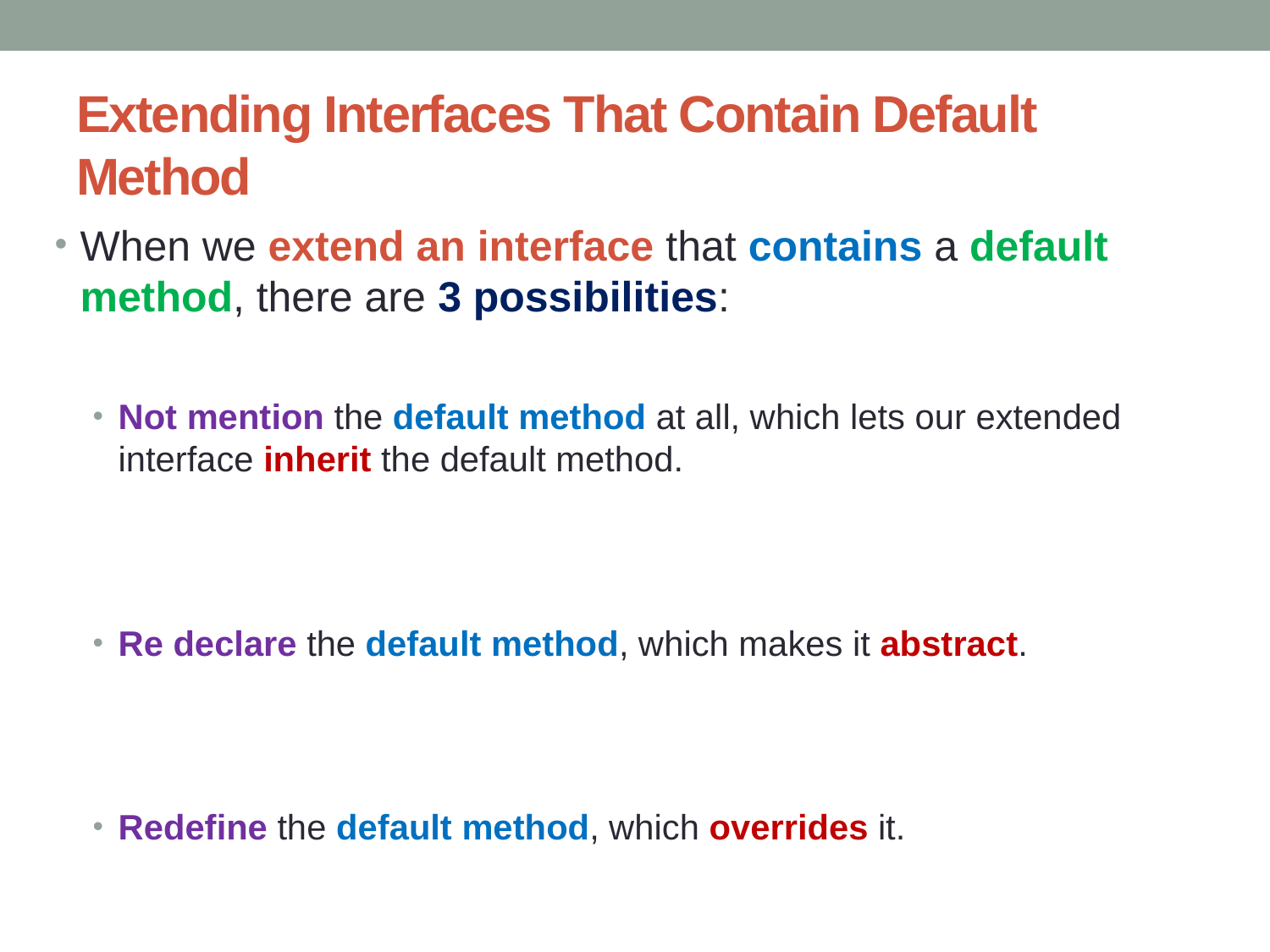

# Extending Interfaces That Contain Default Method
When we extend an interface that contains a default method, there are 3 possibilities:

Not mention the default method at all, which lets our extended interface inherit the default method.

Re declare the default method, which makes it abstract.

Redefine the default method, which overrides it.